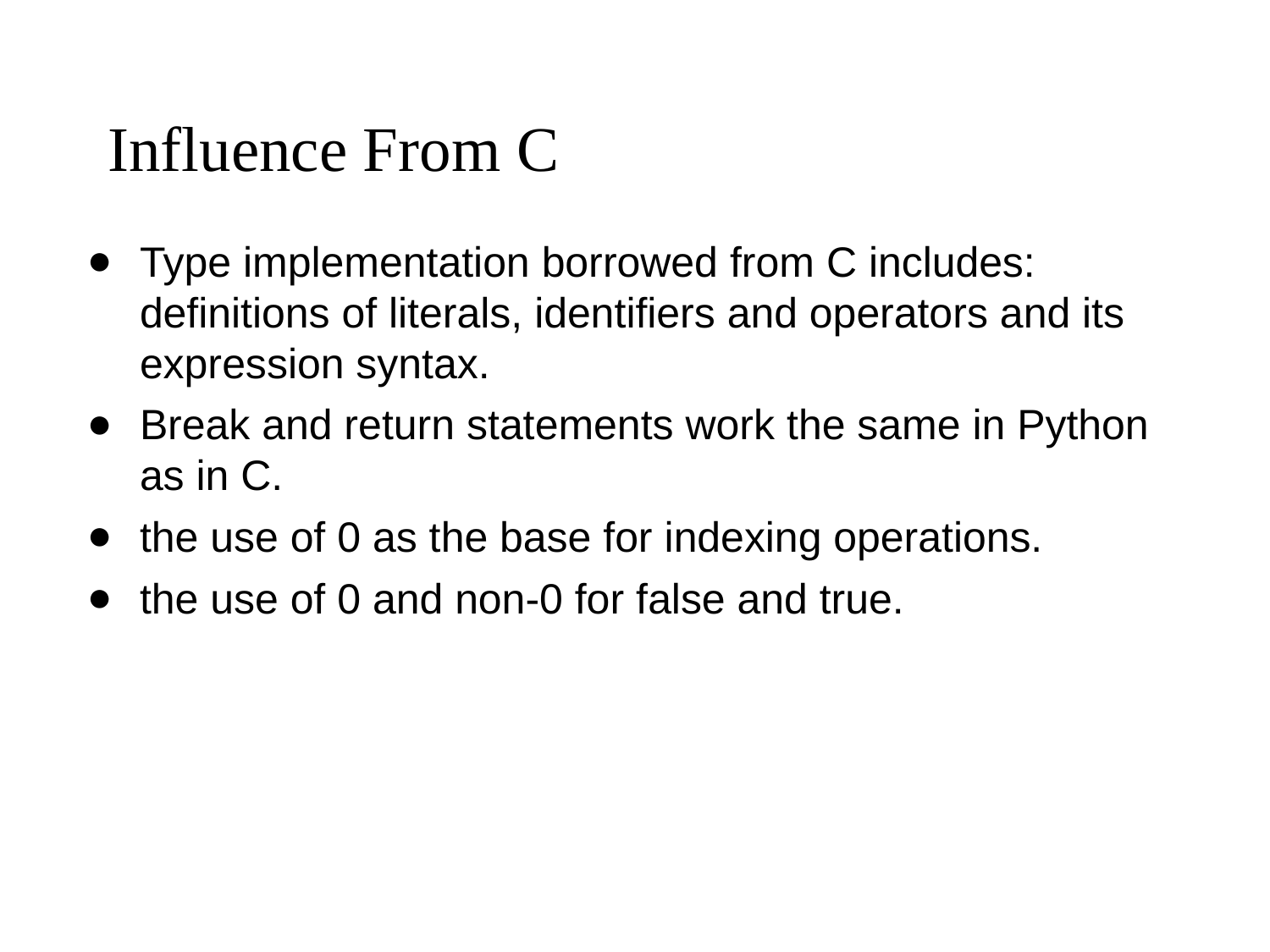

# Influence From C
Type implementation borrowed from C includes: definitions of literals, identifiers and operators and its expression syntax.
Break and return statements work the same in Python as in C.
the use of 0 as the base for indexing operations.
the use of 0 and non-0 for false and true.